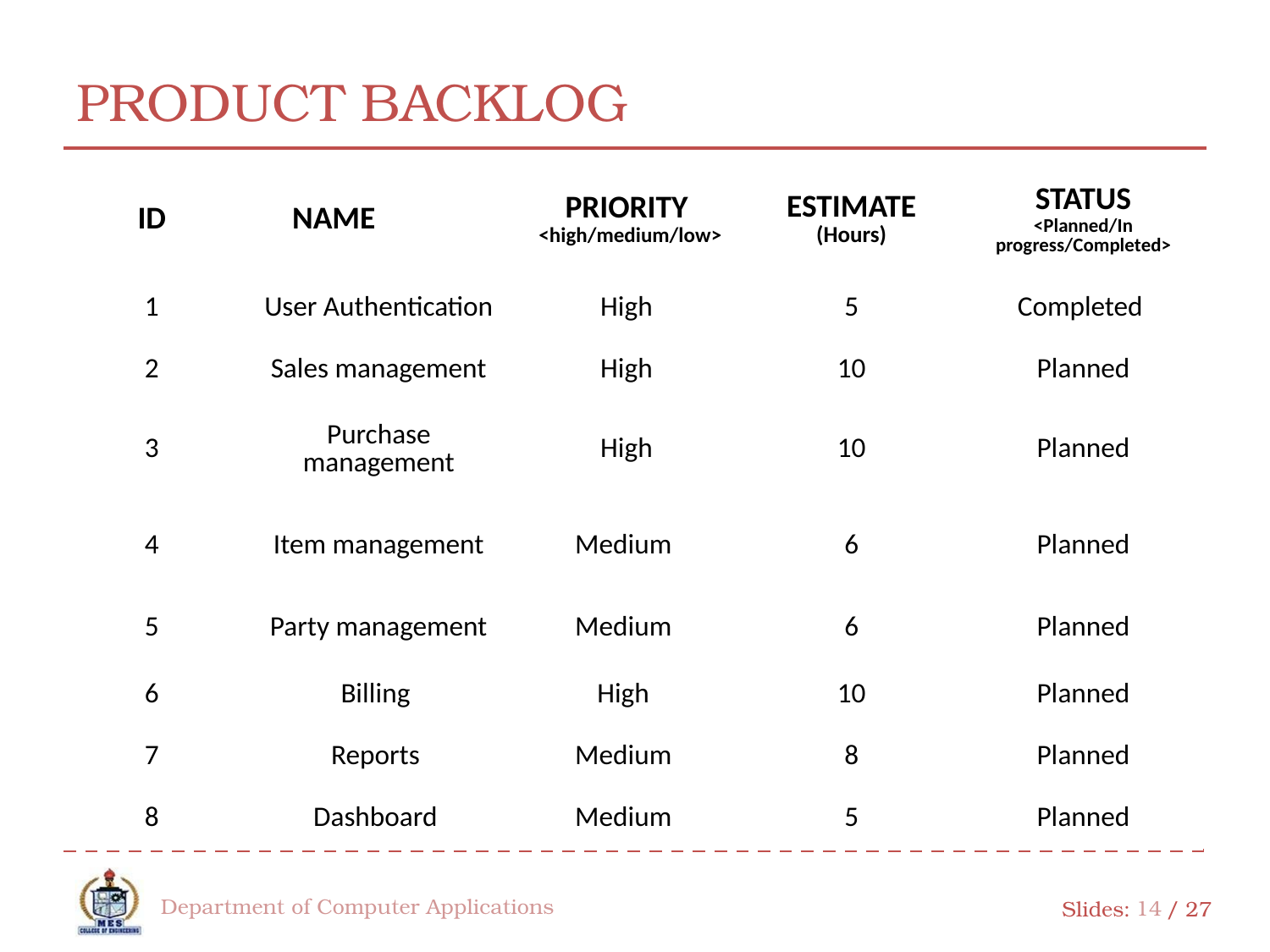

# PRODUCT BACKLOG

| ID | NAME | PRIORITY <high/medium/low> | ESTIMATE (Hours) | STATUS <Planned/In progress/Completed> |
| --- | --- | --- | --- | --- |
| 1 | User Authentication | High | 5 | Completed |
| 2 | Sales management | High | 10 | Planned |
| 3 | Purchase management | High | 10 | Planned |
| 4 | Item management | Medium | 6 | Planned |
| 5 | Party management | Medium | 6 | Planned |
| 6 | Billing | High | 10 | Planned |
| 7 | Reports | Medium | 8 | Planned |
| 8 | Dashboard | Medium | 5 | Planned |
Department of Computer Applications
14